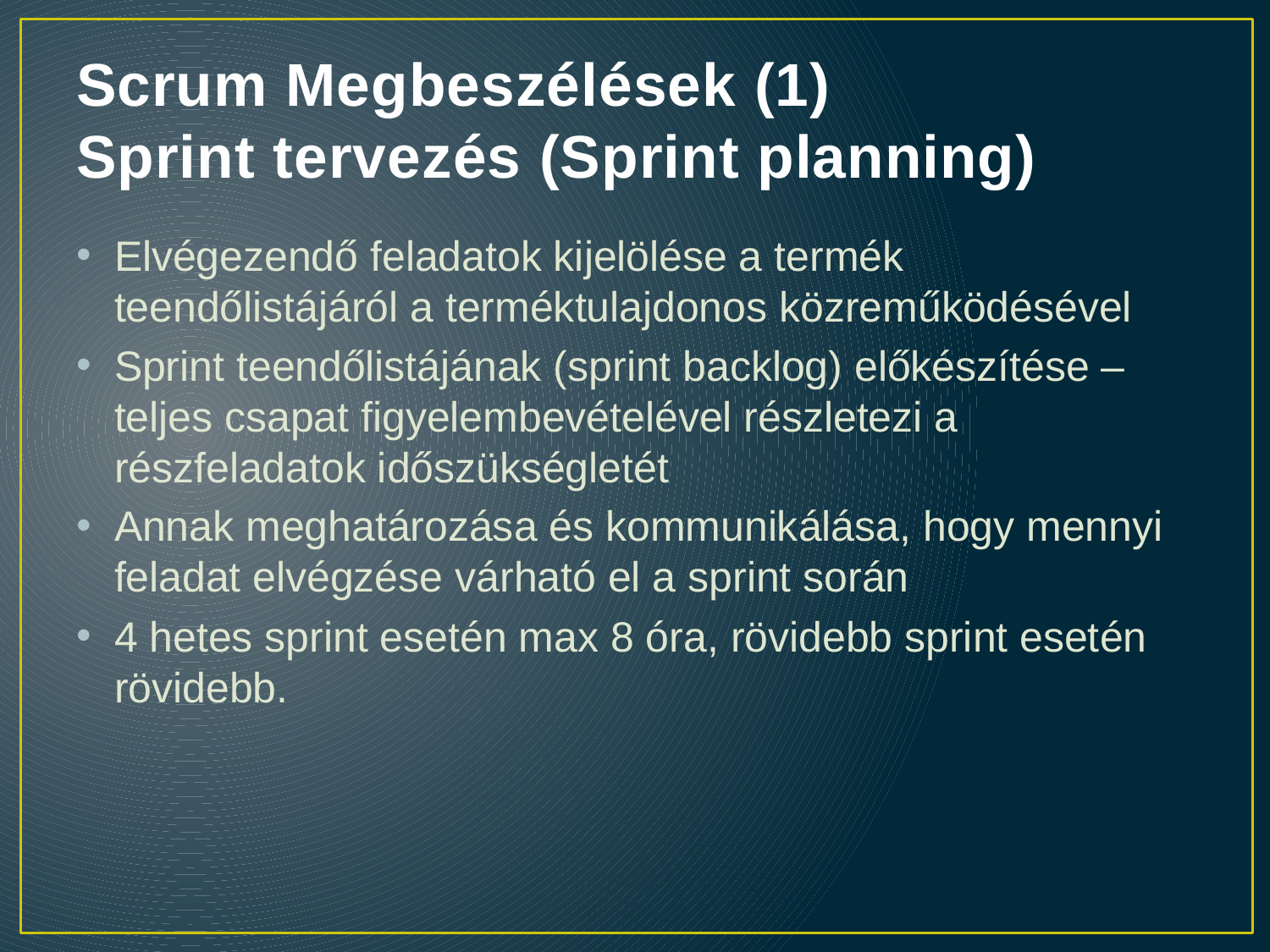

# Scrum Megbeszélések (1) Sprint tervezés (Sprint planning)
Elvégezendő feladatok kijelölése a termék teendőlistájáról a terméktulajdonos közreműködésével
Sprint teendőlistájának (sprint backlog) előkészítése – teljes csapat figyelembevételével részletezi a részfeladatok időszükségletét
Annak meghatározása és kommunikálása, hogy mennyi feladat elvégzése várható el a sprint során
4 hetes sprint esetén max 8 óra, rövidebb sprint esetén rövidebb.